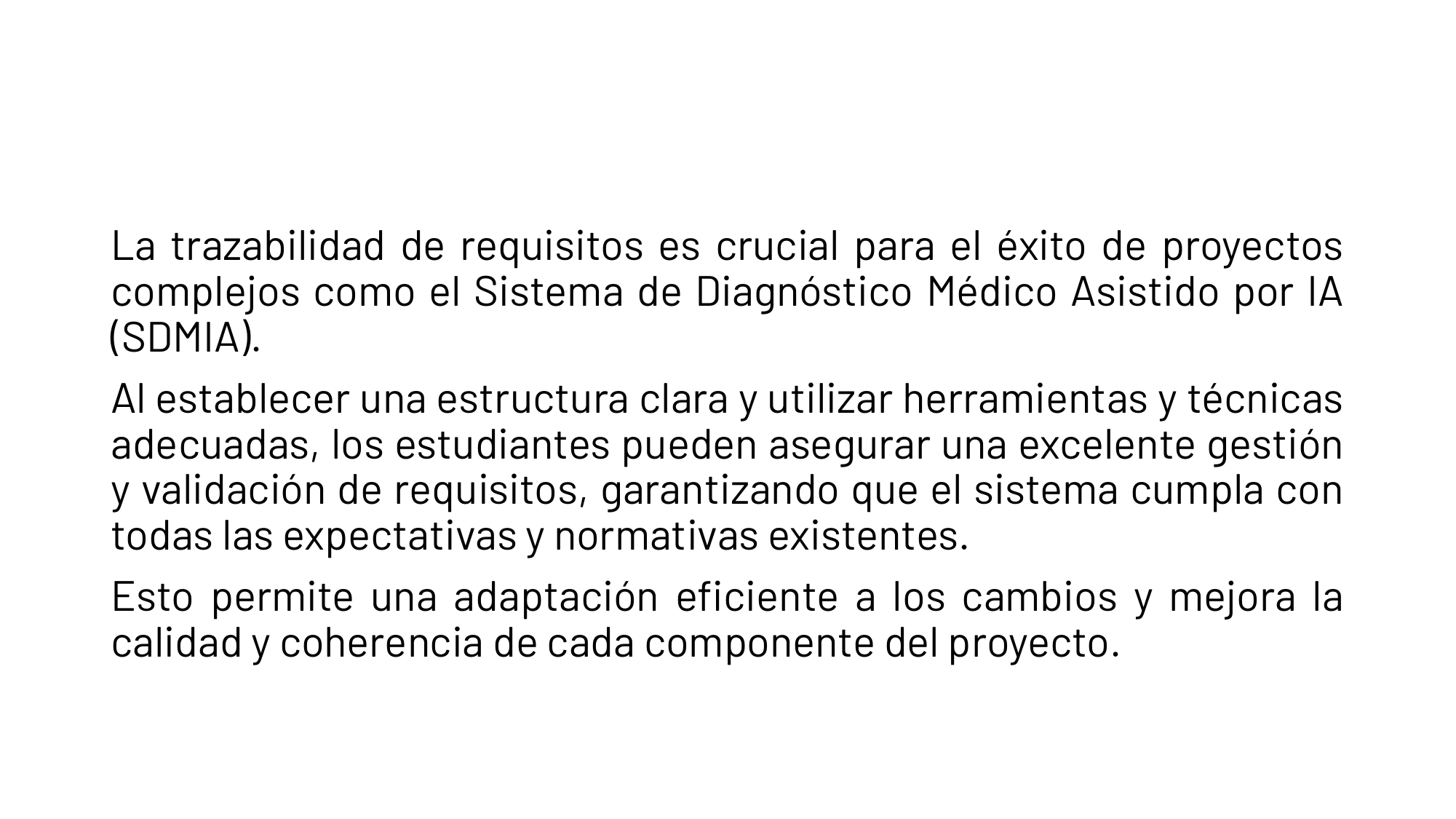

#
La trazabilidad de requisitos es crucial para el éxito de proyectos complejos como el Sistema de Diagnóstico Médico Asistido por IA (SDMIA).
Al establecer una estructura clara y utilizar herramientas y técnicas adecuadas, los estudiantes pueden asegurar una excelente gestión y validación de requisitos, garantizando que el sistema cumpla con todas las expectativas y normativas existentes.
Esto permite una adaptación eficiente a los cambios y mejora la calidad y coherencia de cada componente del proyecto.